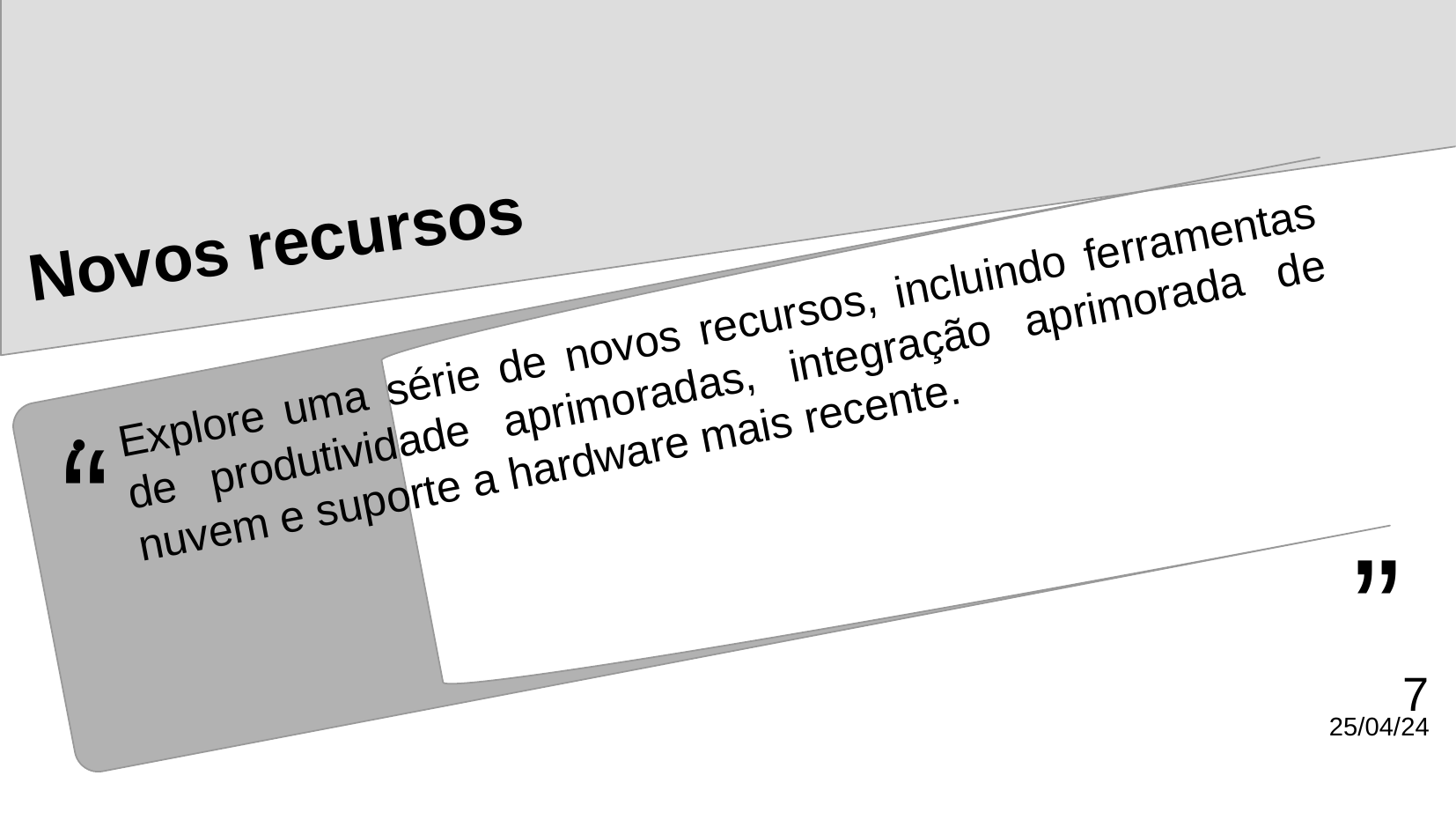

# Novos recursos
Explore uma série de novos recursos, incluindo ferramentas de produtividade aprimoradas, integração aprimorada de nuvem e suporte a hardware mais recente.
7
25/04/24